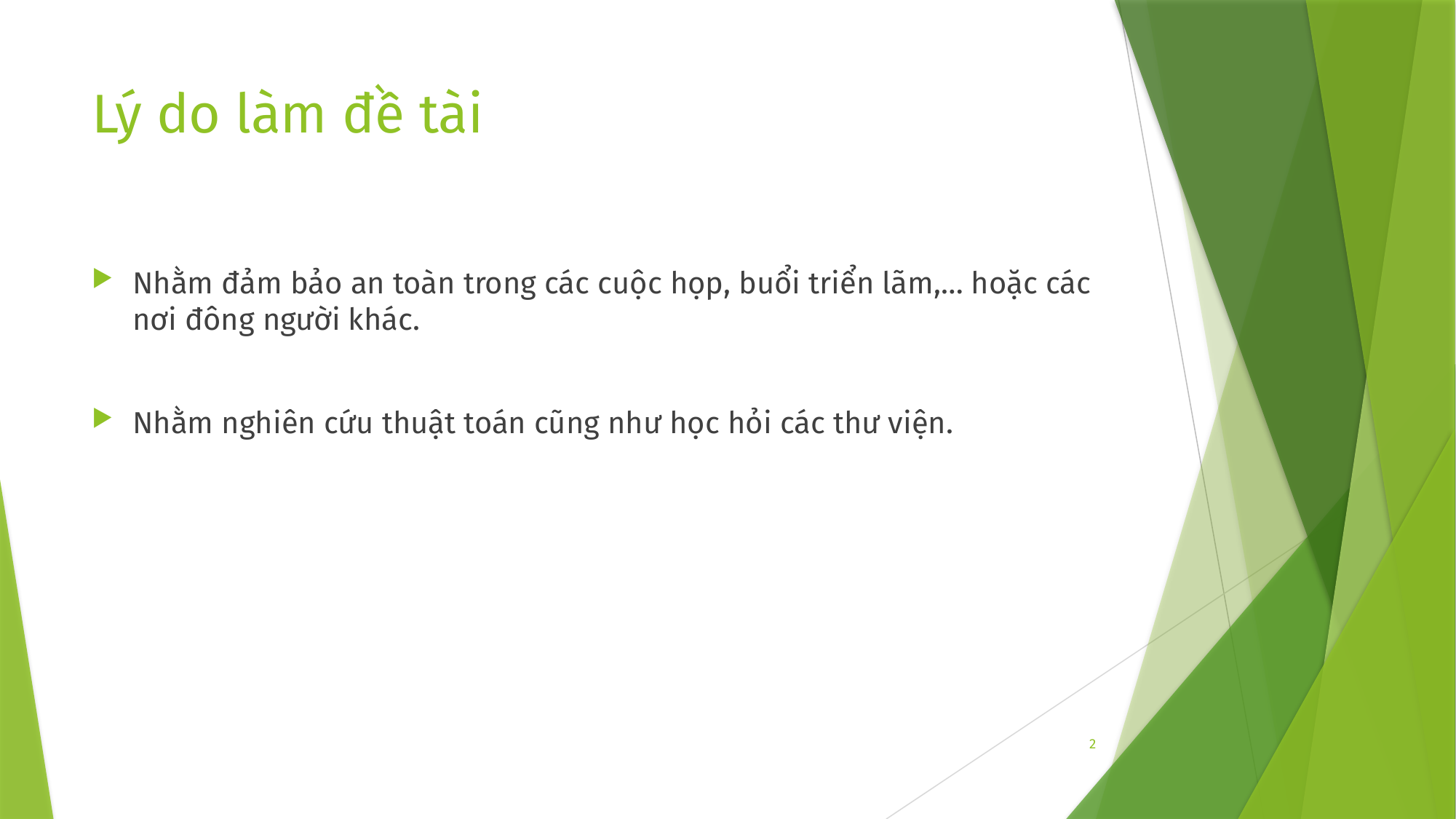

# Lý do làm đề tài
Nhằm đảm bảo an toàn trong các cuộc họp, buổi triển lãm,… hoặc các nơi đông người khác.

Nhằm nghiên cứu thuật toán cũng như học hỏi các thư viện.
2